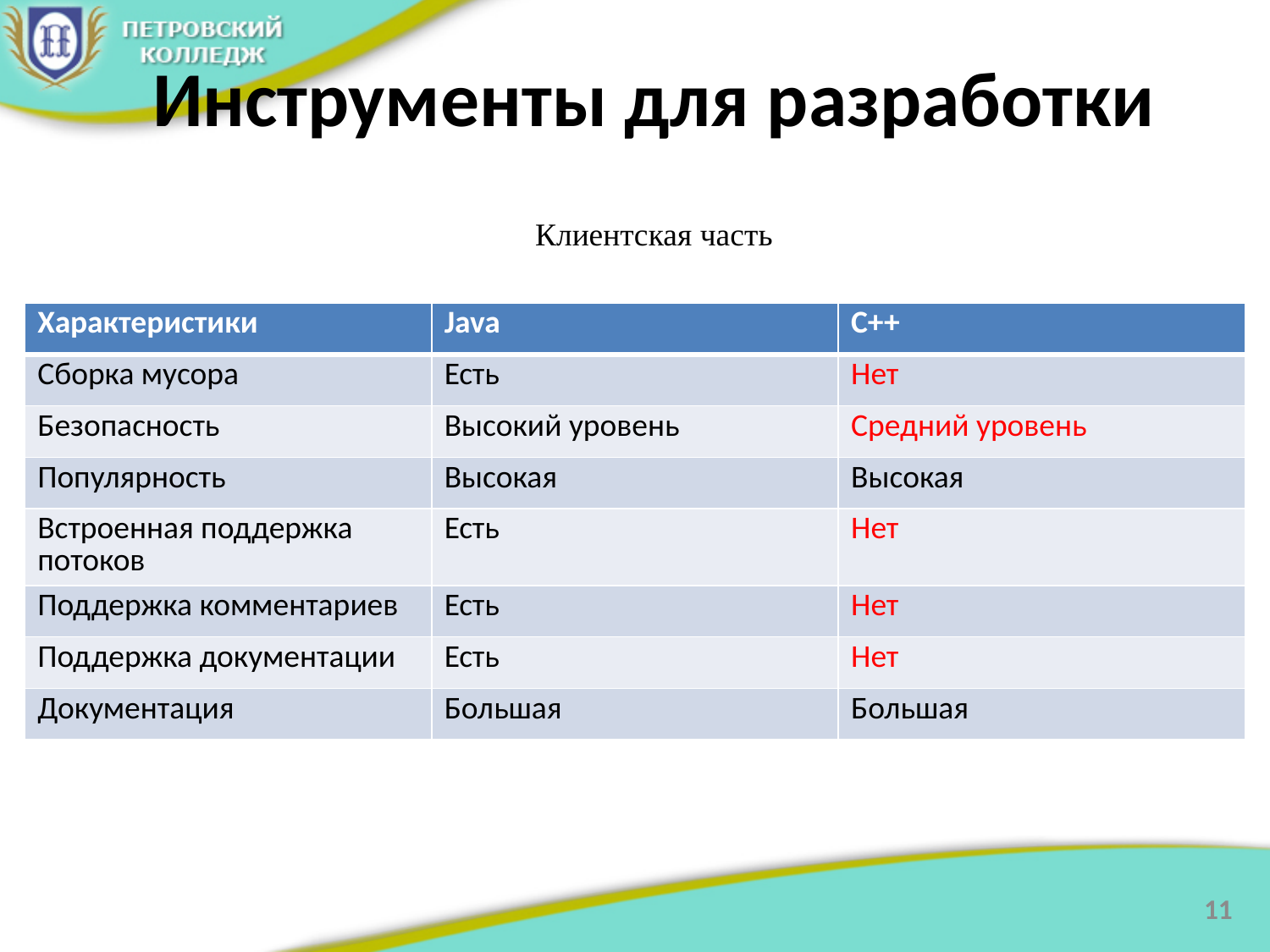

# Инструменты для разработки
Клиентская часть
| Характеристики | Java | C++ |
| --- | --- | --- |
| Сборка мусора | Есть | Нет |
| Безопасность | Высокий уровень | Средний уровень |
| Популярность | Высокая | Высокая |
| Встроенная поддержка потоков | Есть | Нет |
| Поддержка комментариев | Есть | Нет |
| Поддержка документации | Есть | Нет |
| Документация | Большая | Большая |
11